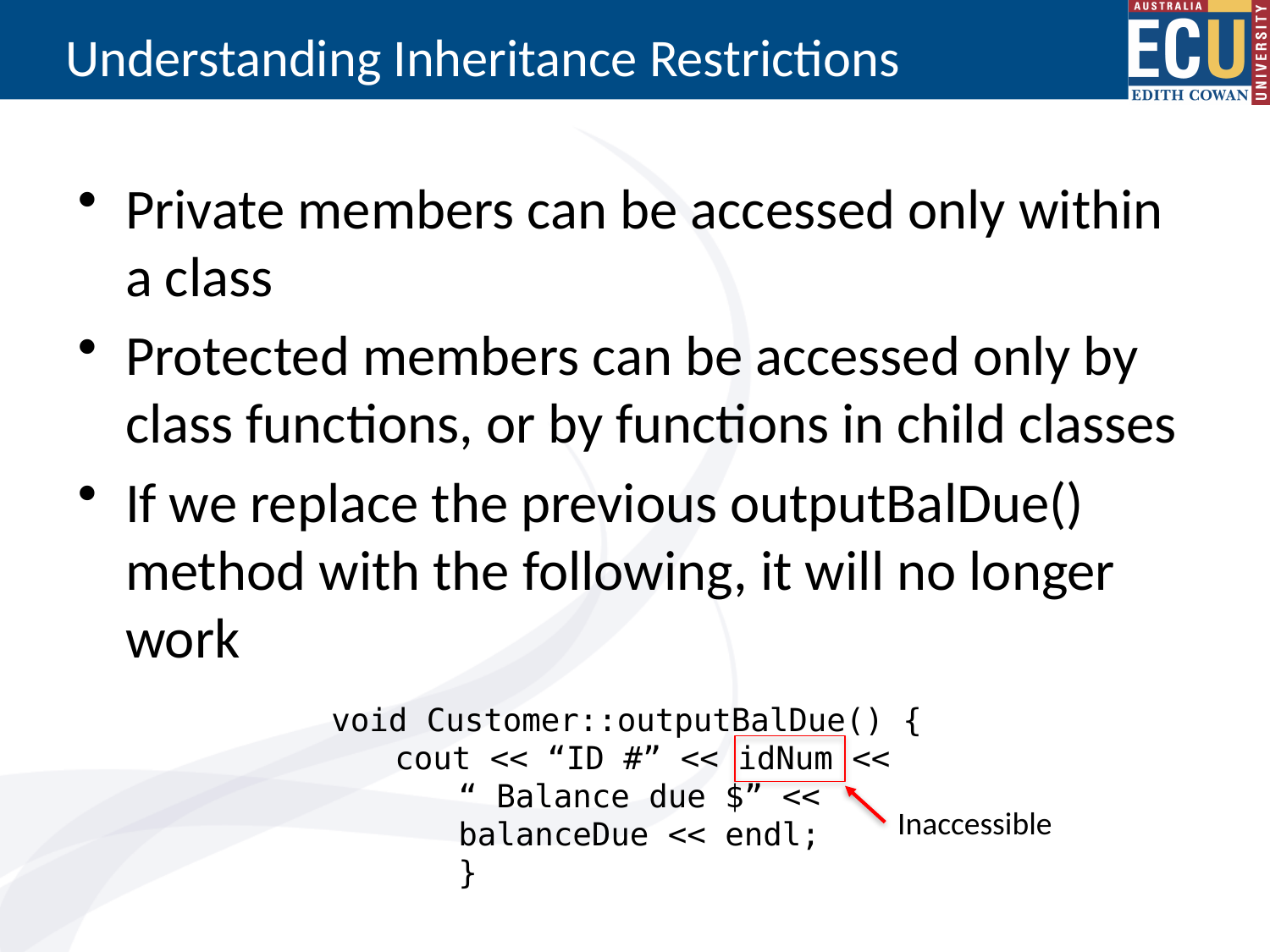

# Understanding Inheritance Restrictions
Private members can be accessed only within a class
Protected members can be accessed only by class functions, or by functions in child classes
If we replace the previous outputBalDue() method with the following, it will no longer work
void Customer::outputBalDue() {
cout << “ID #” << idNum <<
“ Balance due $” <<
balanceDue << endl;
}

Inaccessible